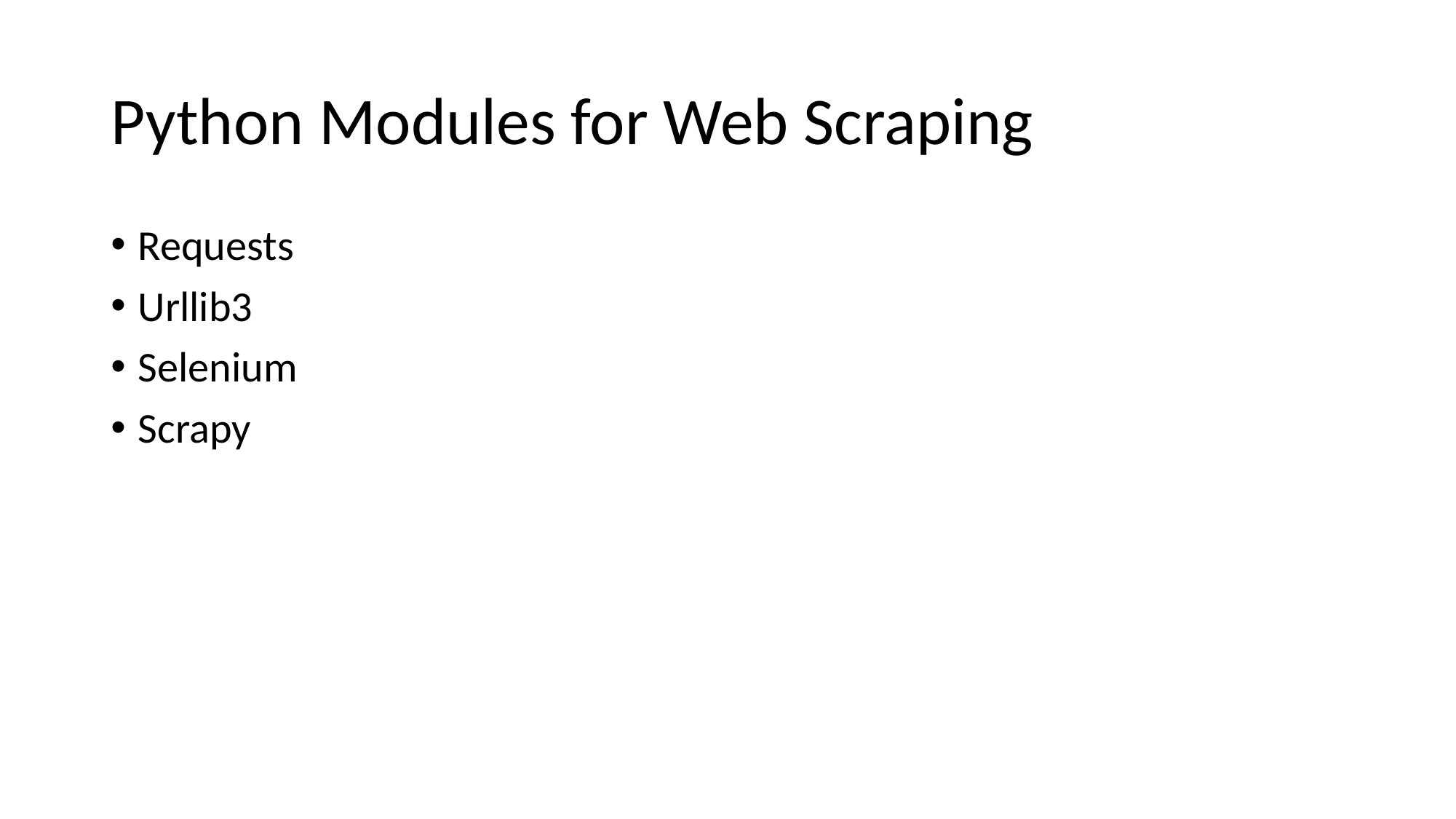

# Python Modules for Web Scraping
Requests
Urllib3
Selenium
Scrapy